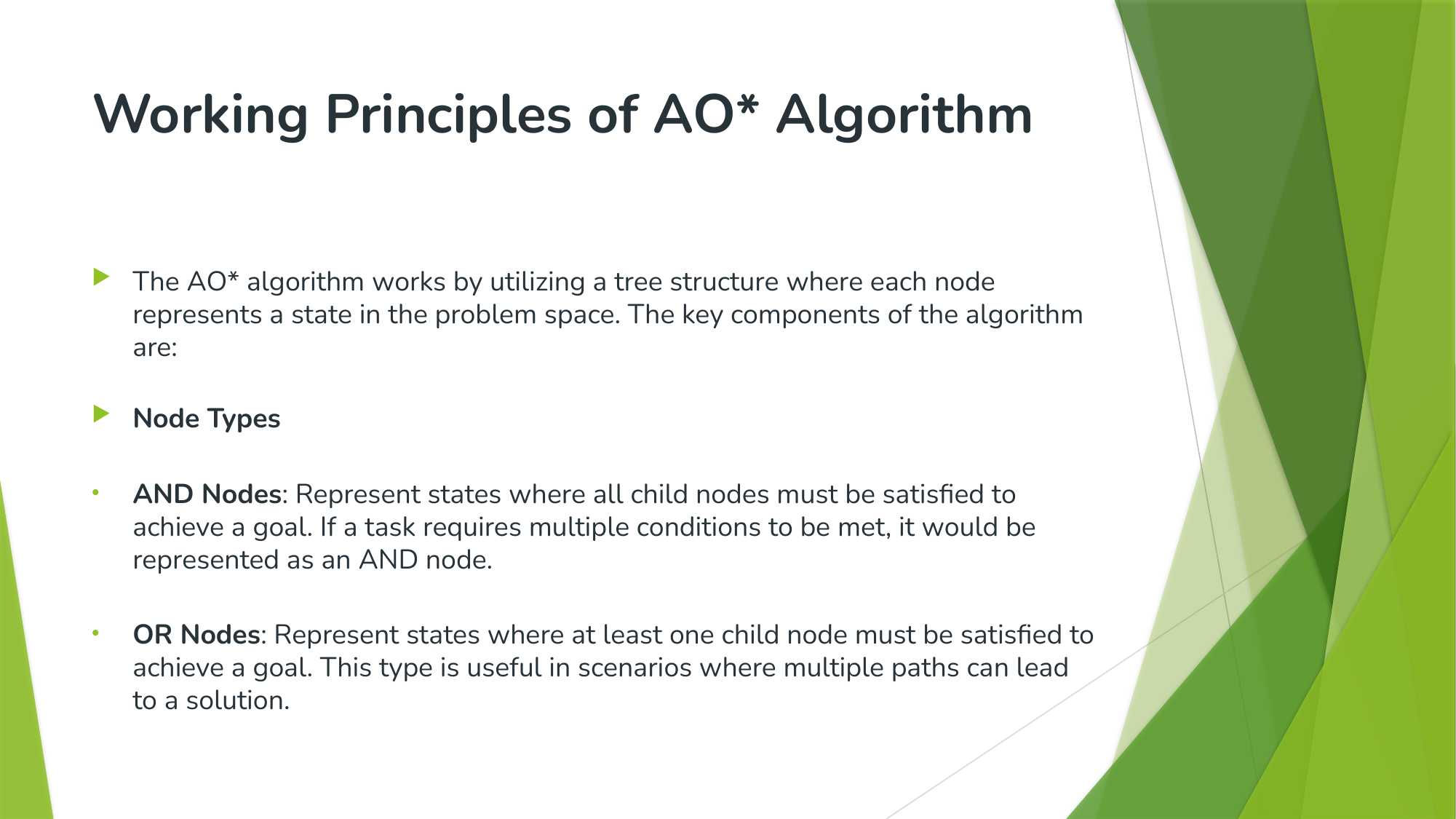

# Working Principles of AO* Algorithm
The AO* algorithm works by utilizing a tree structure where each node represents a state in the problem space. The key components of the algorithm are:
Node Types
AND Nodes: Represent states where all child nodes must be satisfied to achieve a goal. If a task requires multiple conditions to be met, it would be represented as an AND node.
OR Nodes: Represent states where at least one child node must be satisfied to achieve a goal. This type is useful in scenarios where multiple paths can lead to a solution.